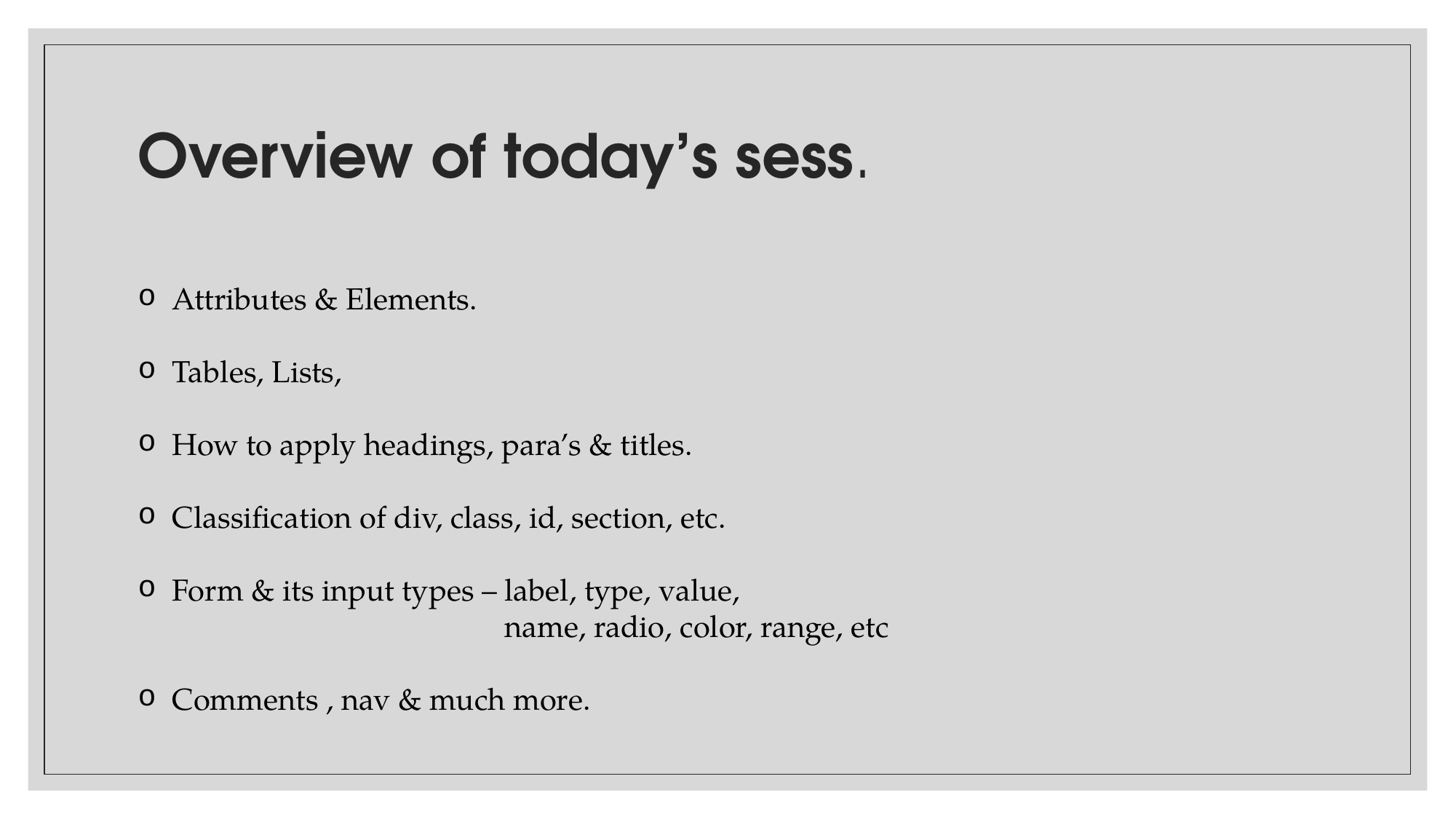

# Overview of today’s sess.
Attributes & Elements.

Tables, Lists,

How to apply headings, para’s & titles.

Classification of div, class, id, section, etc.

Form & its input types – label, type, value,
                                                name, radio, color, range, etc

Comments , nav & much more.